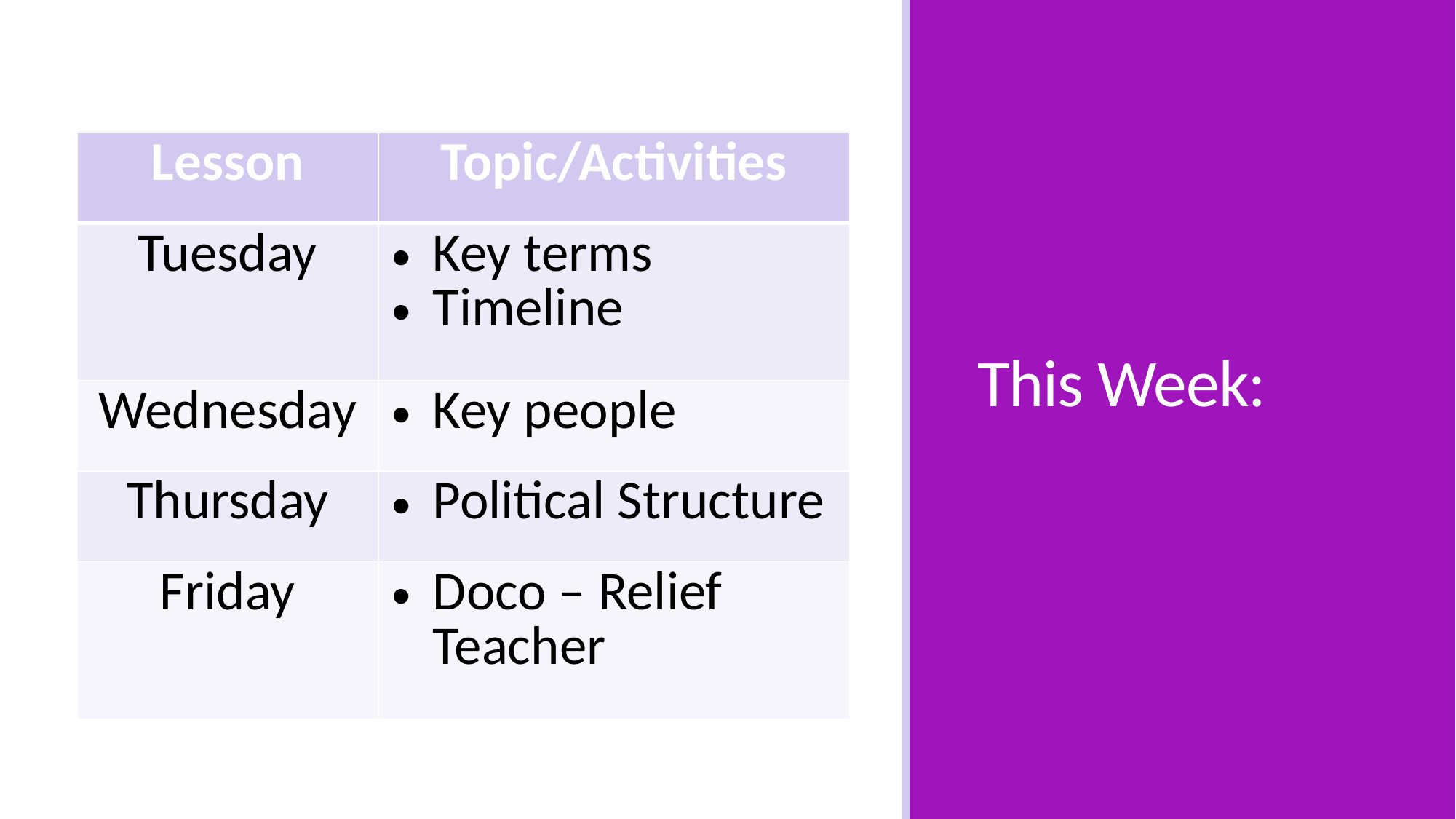

# This Week:
| Lesson | Topic/Activities |
| --- | --- |
| Tuesday | Key terms Timeline |
| Wednesday | Key people |
| Thursday | Political Structure |
| Friday | Doco – Relief Teacher |